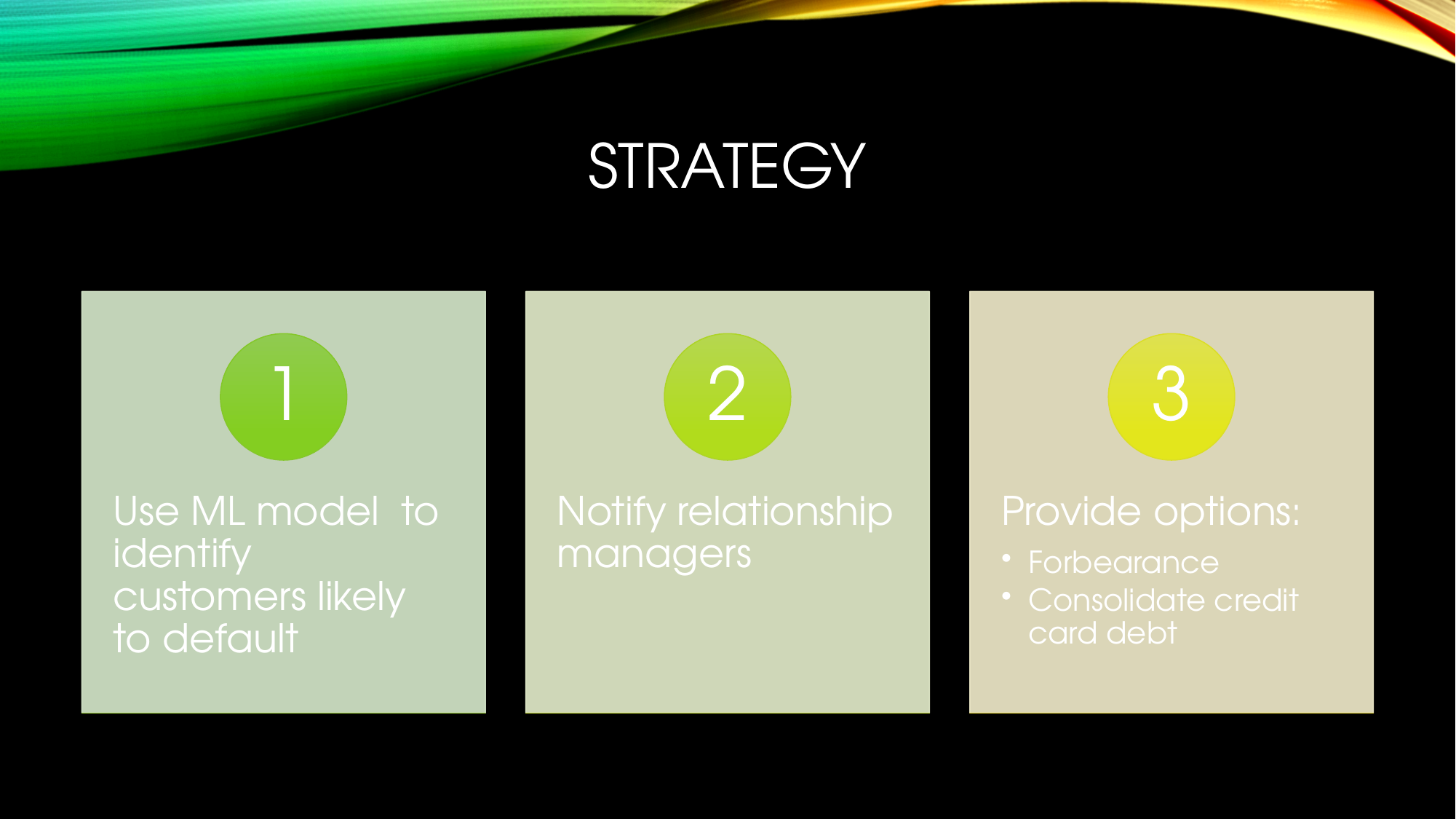

# Strategy
Use ML model  to identify customers likely to default
1
Notify relationship managers
2
Provide options:
Forbearance
Consolidate credit card debt
3